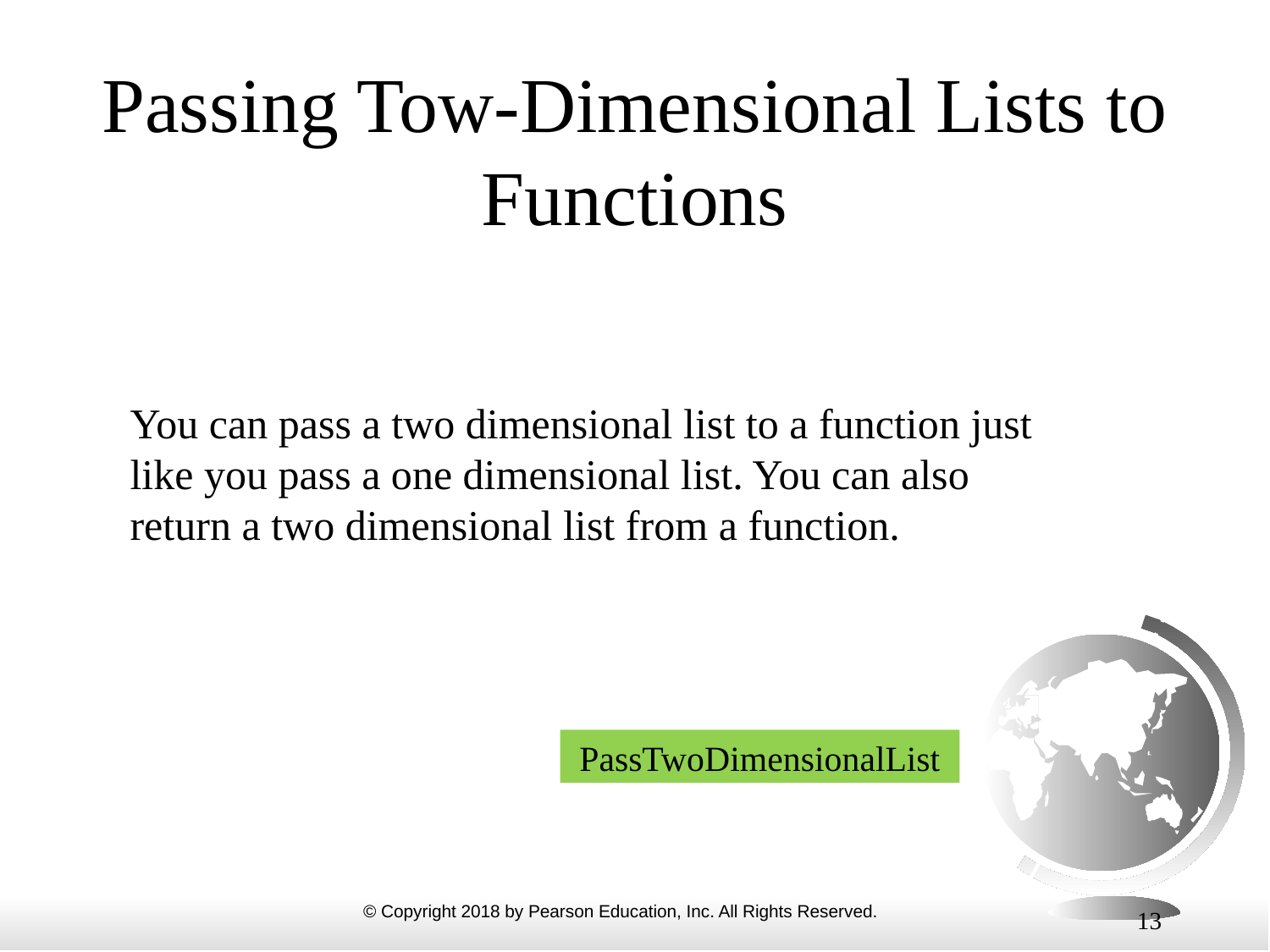

# Passing Tow-Dimensional Lists to Functions
You can pass a two dimensional list to a function just like you pass a one dimensional list. You can also return a two dimensional list from a function.

PassTwoDimensionalList
13